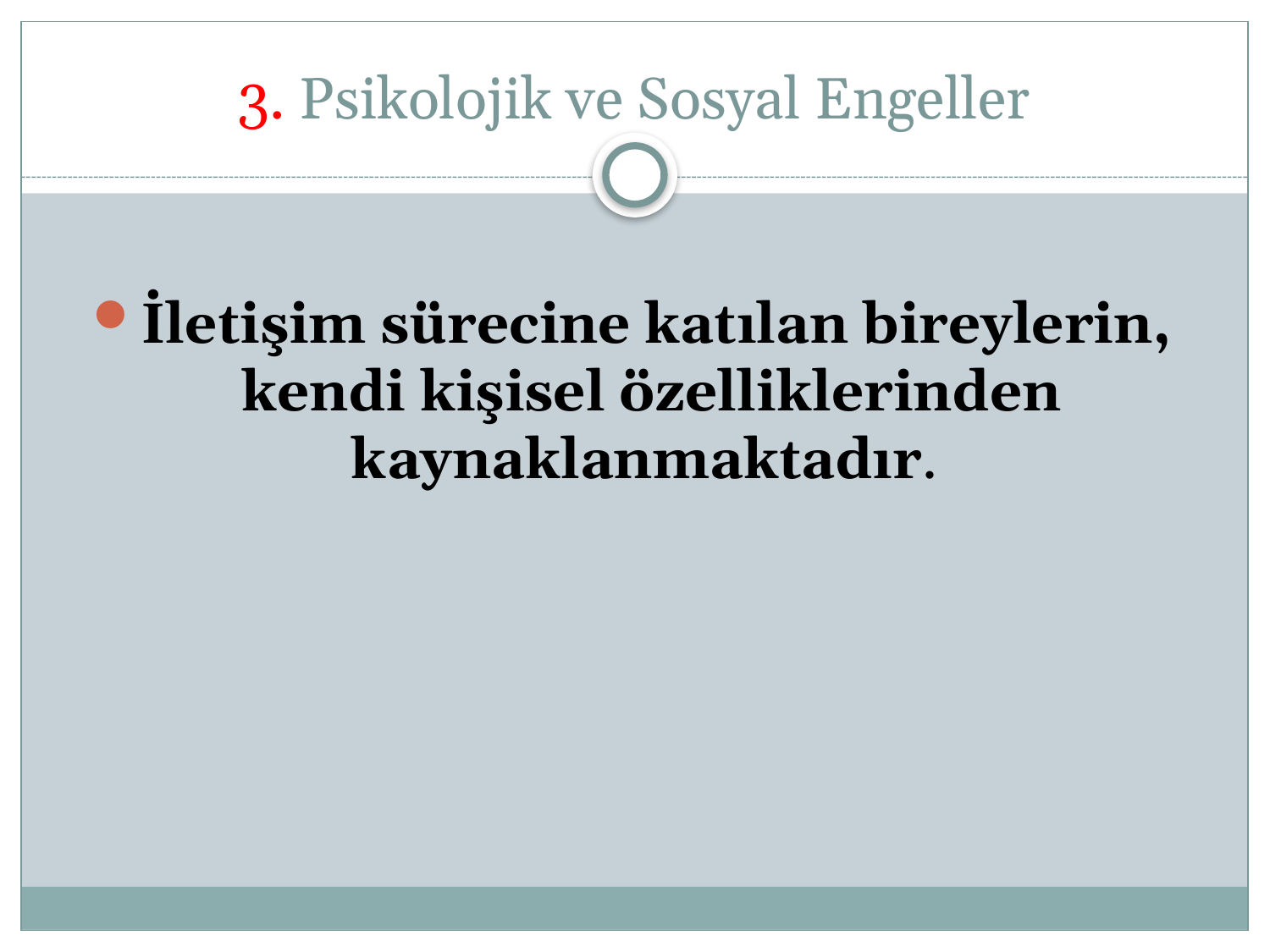

# 3. Psikolojik ve Sosyal Engeller

İletişim sürecine katılan bireylerin, kendi kişisel özelliklerinden kaynaklanmaktadır.